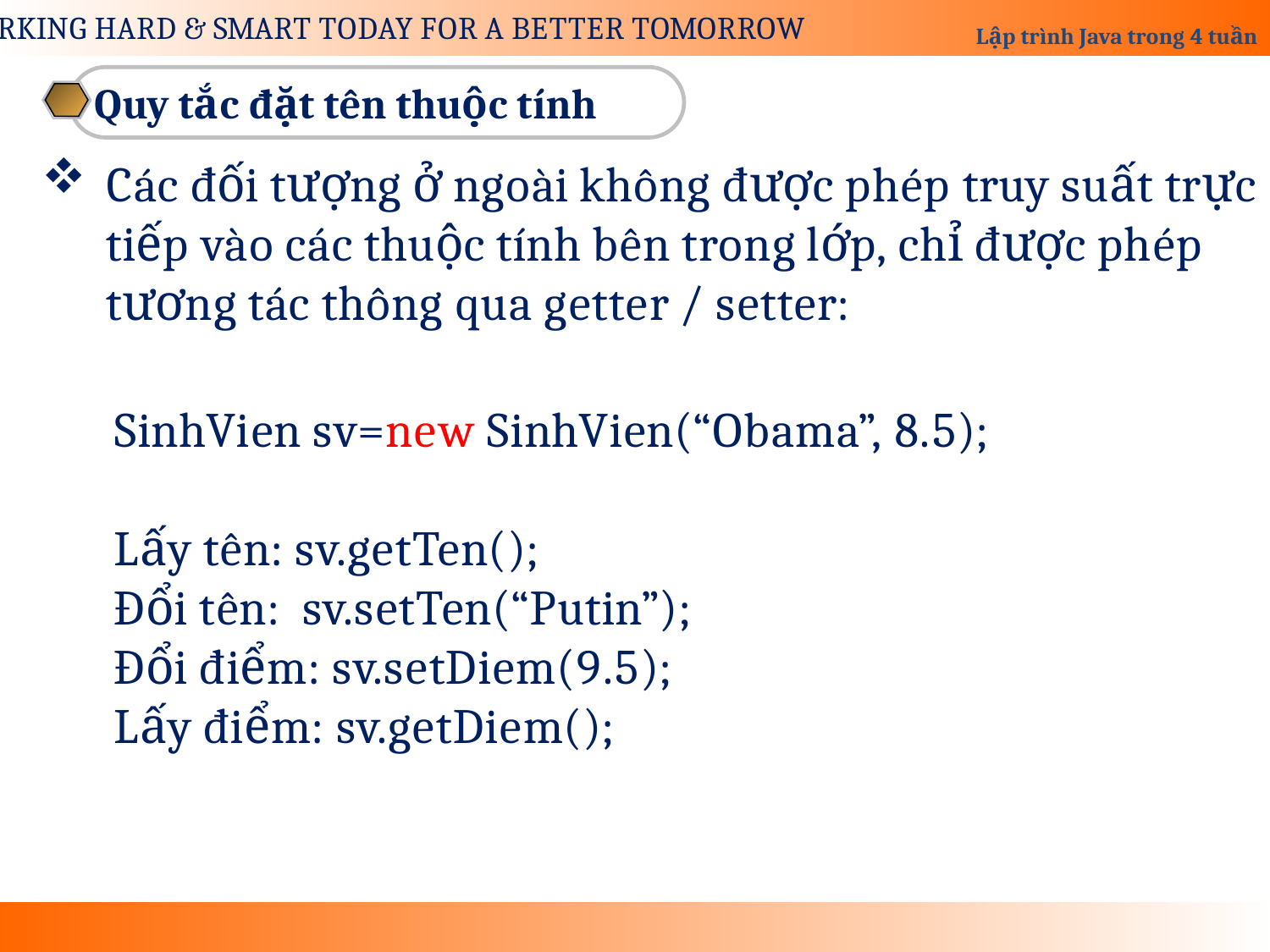

Quy tắc đặt tên thuộc tính

Các đối tượng ở ngoài không được phép truy suất trực tiếp vào các thuộc tính bên trong lớp, chỉ được phép tương tác thông qua getter / setter:
SinhVien sv=new SinhVien(“Obama”, 8.5);

Lấy tên: sv.getTen();
Đổi tên:  sv.setTen(“Putin”);
Đổi điểm: sv.setDiem(9.5);
Lấy điểm: sv.getDiem();